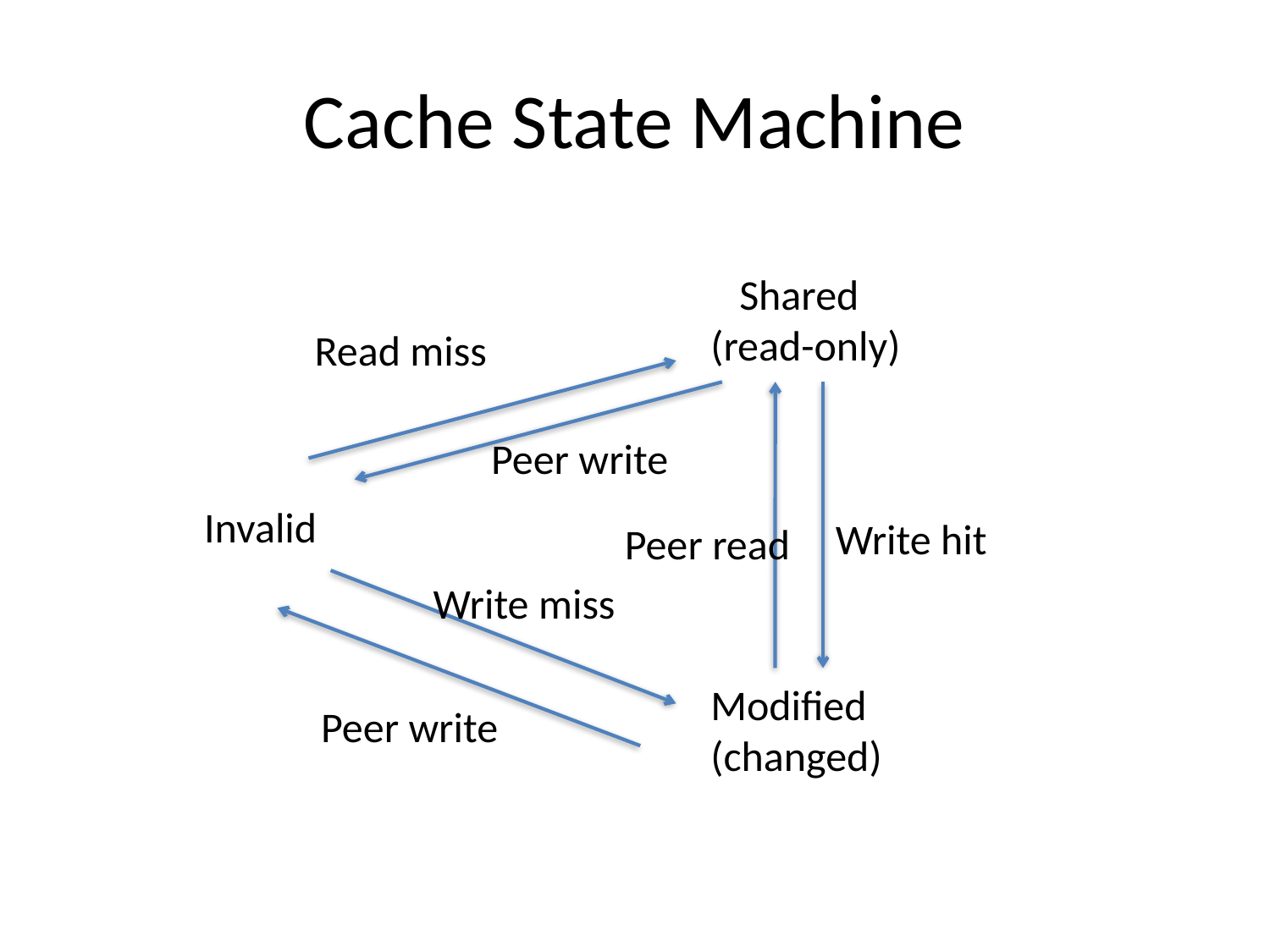

# Cache State Machine
   Shared
(read-only)
Read miss
Peer write
Invalid
Write hit
Peer read
Write miss
Modified
(changed)
Peer write